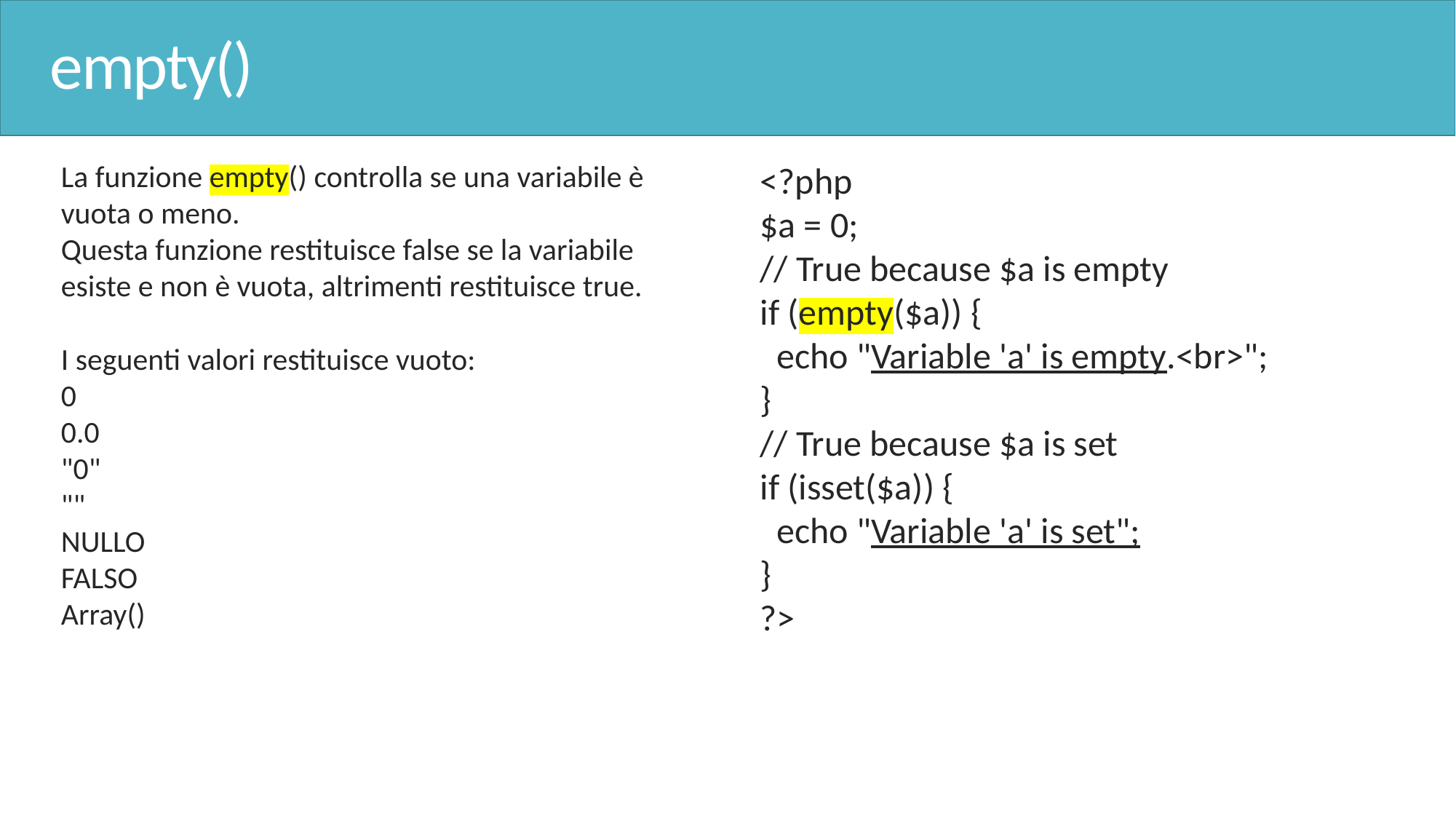

# empty()
La funzione empty() controlla se una variabile è vuota o meno.
Questa funzione restituisce false se la variabile esiste e non è vuota, altrimenti restituisce true.
I seguenti valori restituisce vuoto:
0
0.0
"0"
""
NULLO
FALSO
Array()
<?php
$a = 0;
// True because $a is empty
if (empty($a)) {
  echo "Variable 'a' is empty.<br>";
}
// True because $a is set
if (isset($a)) {
  echo "Variable 'a' is set";
}
?>